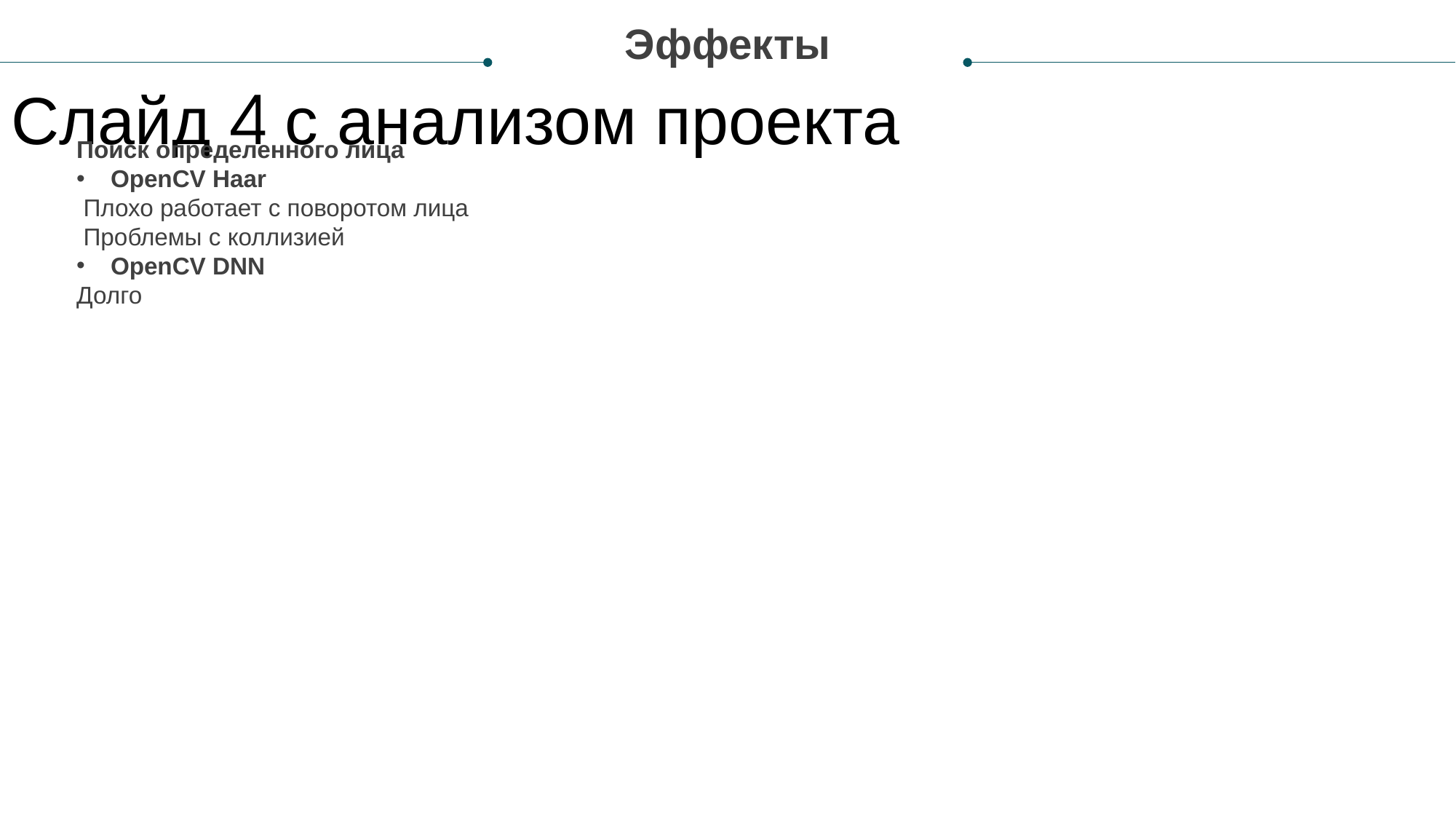

Эффекты
Слайд 4 с анализом проекта
Поиск определенного лица
OpenCV Haar
 Плохо работает с поворотом лица
 Проблемы с коллизией
OpenCV DNN
Долго

Задачи
Цели управления
План реализации
Расписания
Цели клиента
Ресурсы